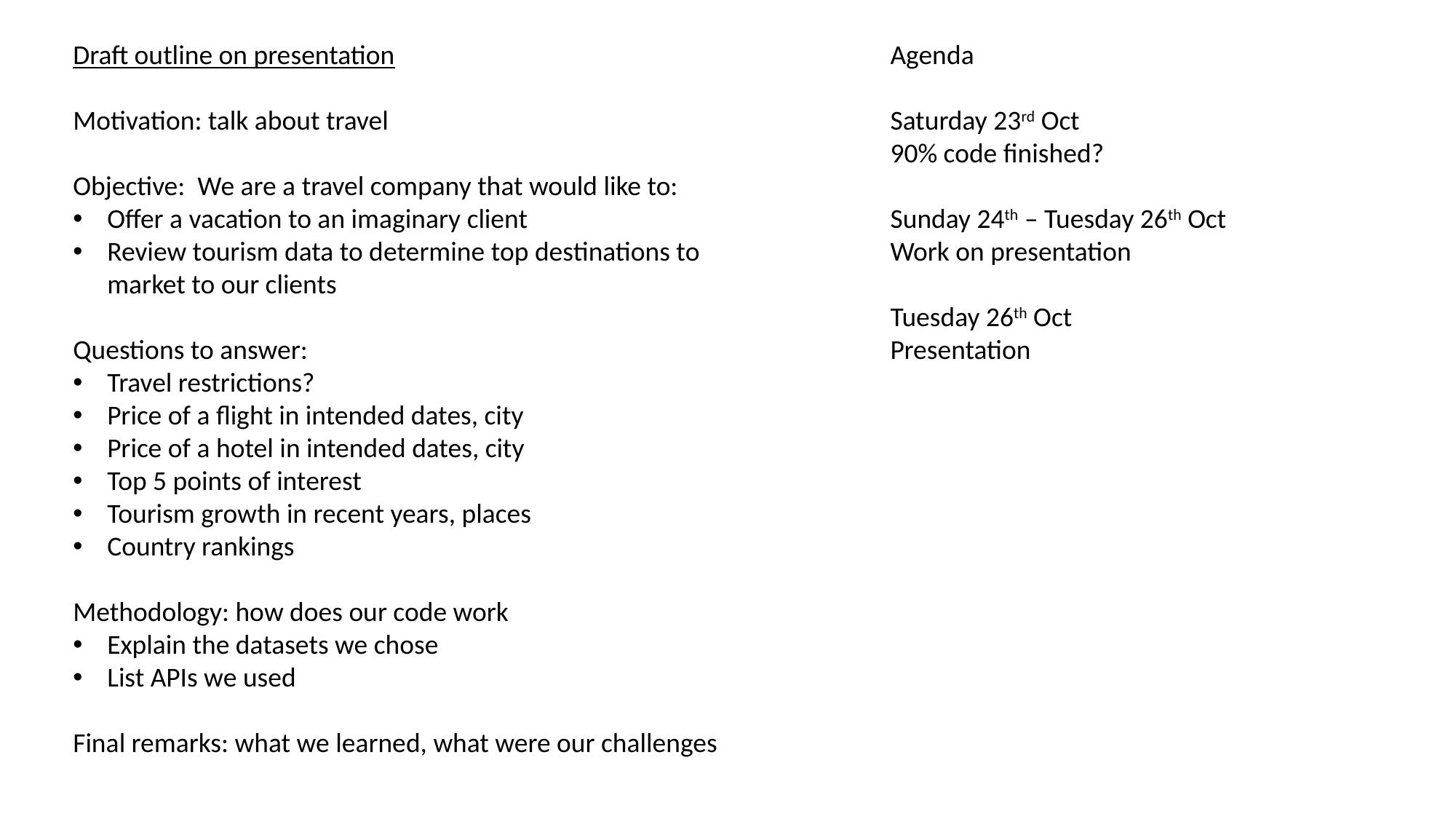

Draft outline on presentation

Motivation: talk about travel

Objective:  We are a travel company that would like to:
Offer a vacation to an imaginary client
Review tourism data to determine top destinations to market to our clients

Questions to answer:
Travel restrictions?
Price of a flight in intended dates, city
Price of a hotel in intended dates, city
Top 5 points of interest
Tourism growth in recent years, places
Country rankings

Methodology: how does our code work
Explain the datasets we chose
List APIs we used

Final remarks: what we learned, what were our challenges

Agenda

Saturday 23rd Oct
90% code finished?

Sunday 24th – Tuesday 26th Oct
Work on presentation

Tuesday 26th Oct
Presentation